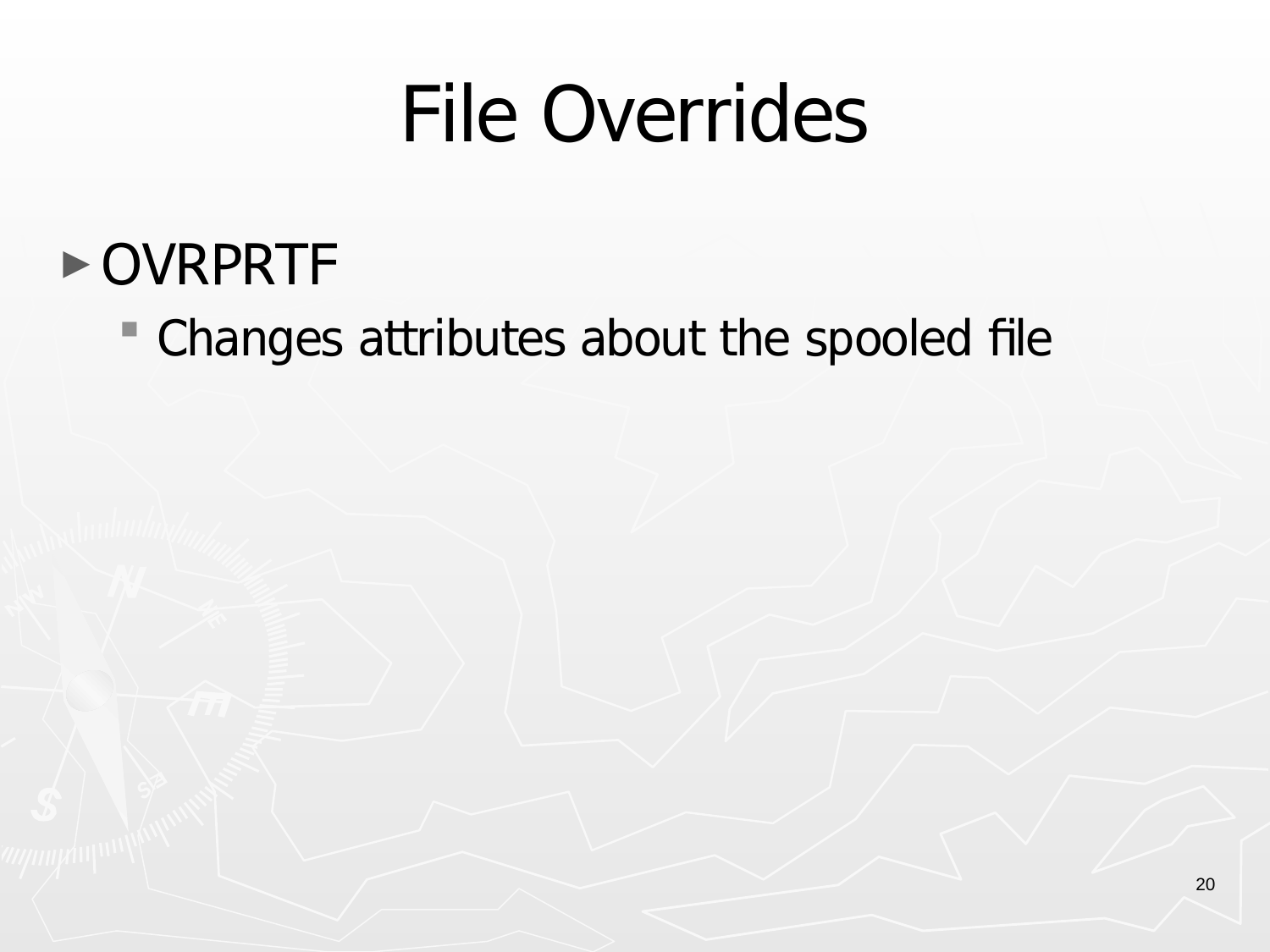

# File Overrides
OVRPRTF
Changes attributes about the spooled file
20